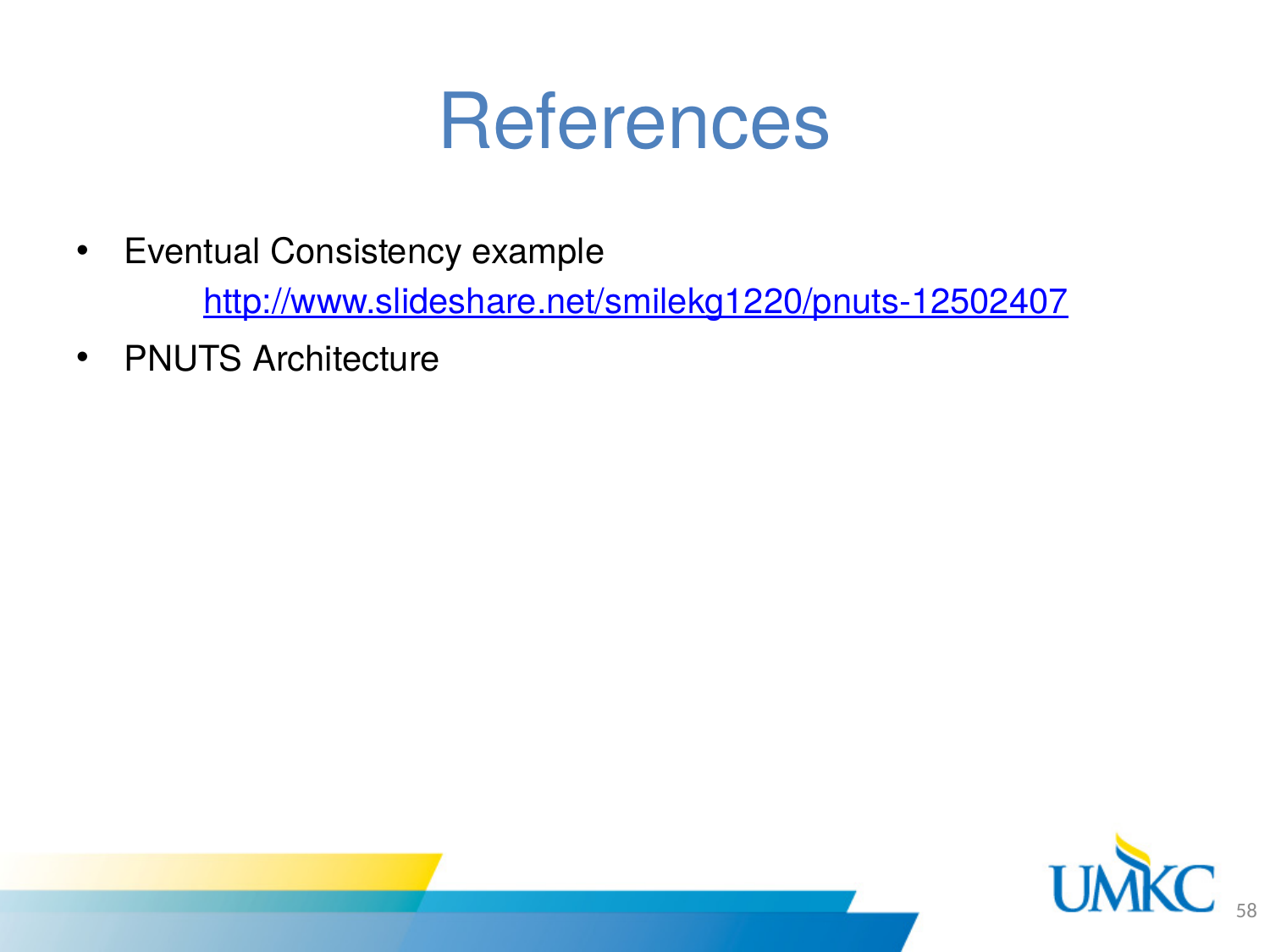

# References
Eventual Consistency example
	http://www.slideshare.net/smilekg1220/pnuts-12502407
PNUTS Architecture

58